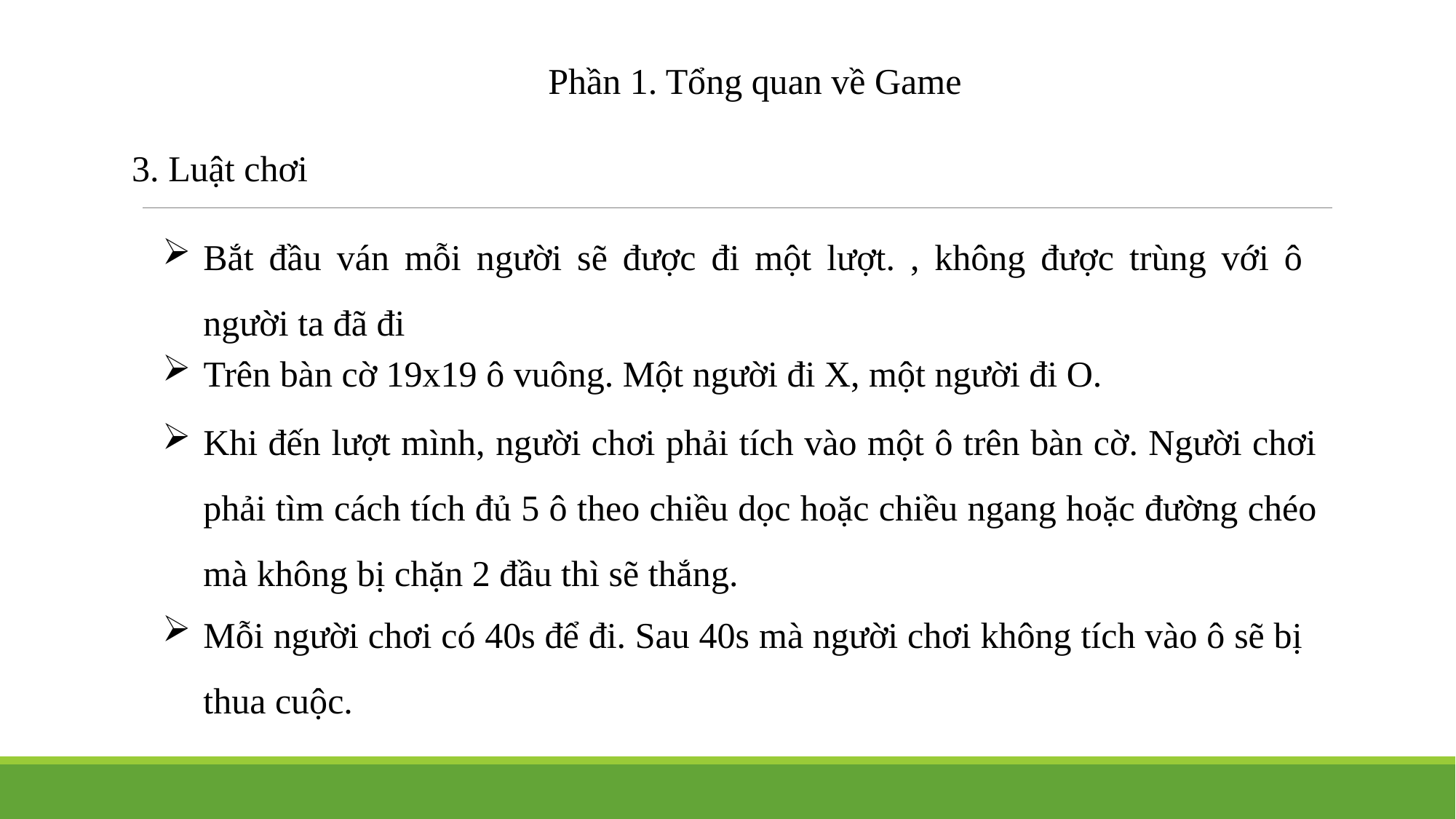

Phần 1. Tổng quan về Game
3. Luật chơi
Bắt đầu ván mỗi người sẽ được đi một lượt. , không được trùng với ô người ta đã đi
Trên bàn cờ 19x19 ô vuông. Một người đi X, một người đi O.
Khi đến lượt mình, người chơi phải tích vào một ô trên bàn cờ. Người chơi phải tìm cách tích đủ 5 ô theo chiều dọc hoặc chiều ngang hoặc đường chéo mà không bị chặn 2 đầu thì sẽ thắng.
Mỗi người chơi có 40s để đi. Sau 40s mà người chơi không tích vào ô sẽ bị thua cuộc.